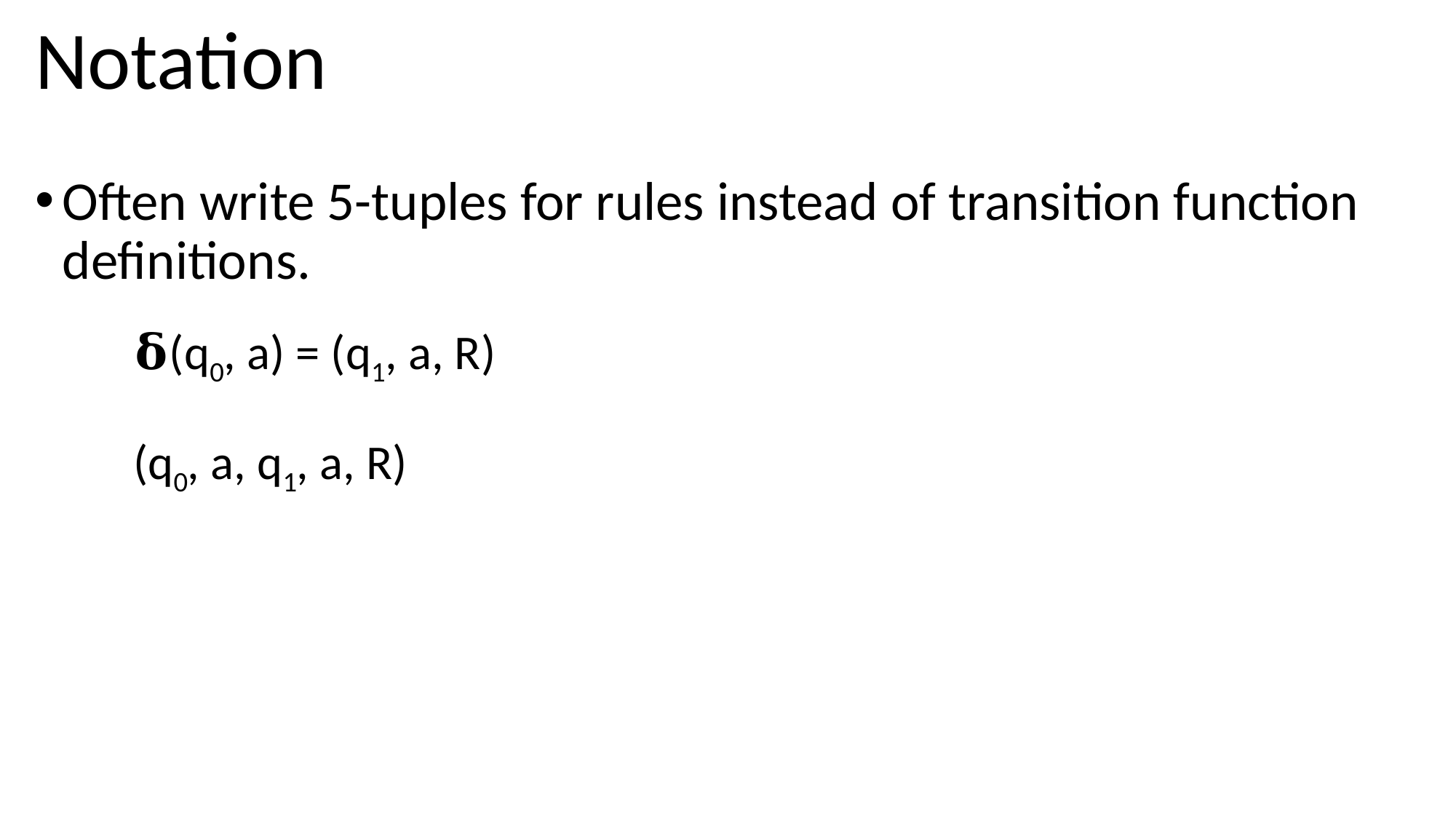

# Notation
Often write 5-tuples for rules instead of transition function definitions.

𝛅(q0, a) = (q1, a, R)

(q0, a, q1, a, R)